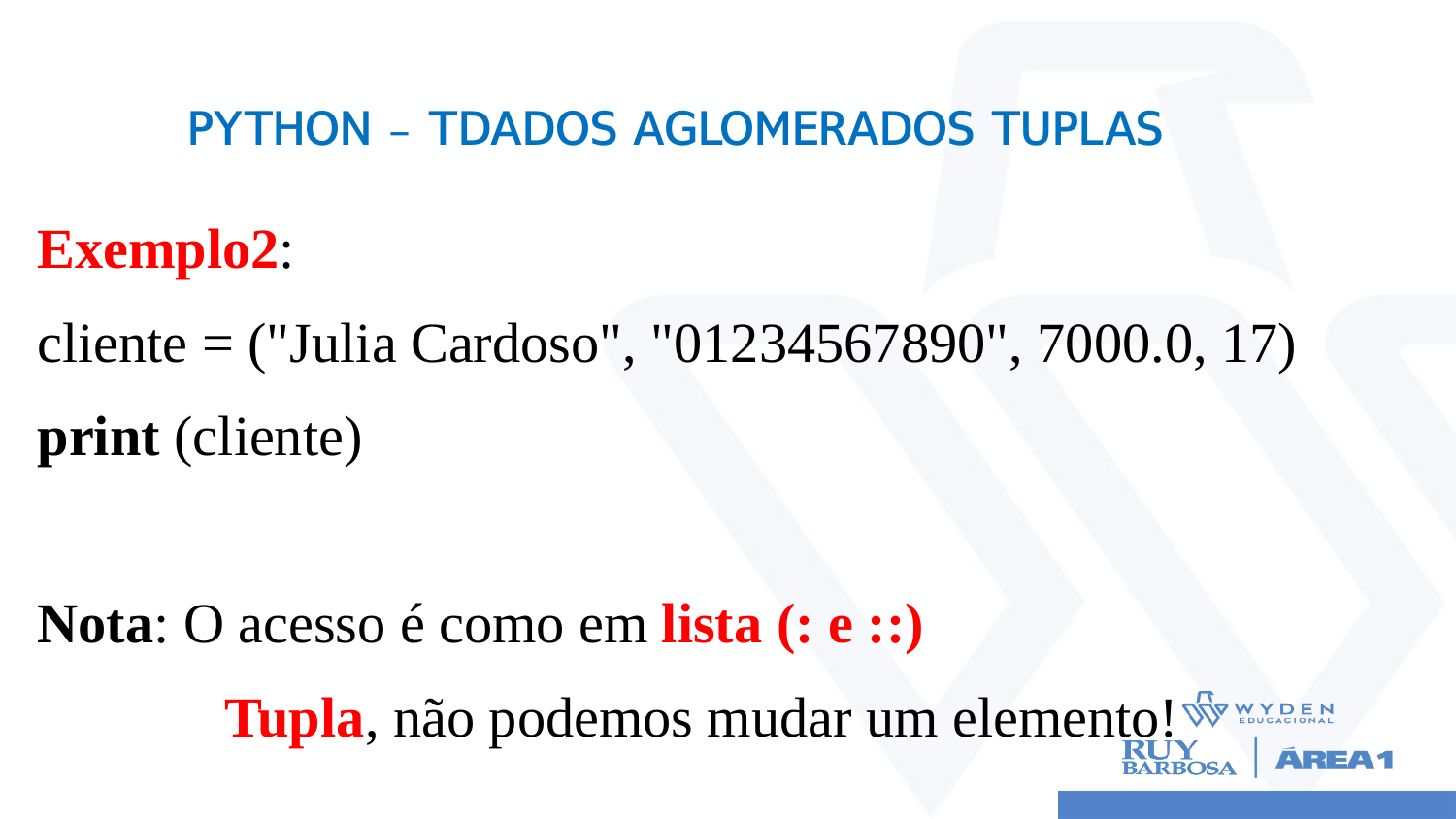

# Python – TDados Aglomerados Tuplas
Exemplo2:
cliente = ("Julia Cardoso", "01234567890", 7000.0, 17)
print (cliente)

Nota: O acesso é como em lista (: e ::)
	   Tupla, não podemos mudar um elemento!